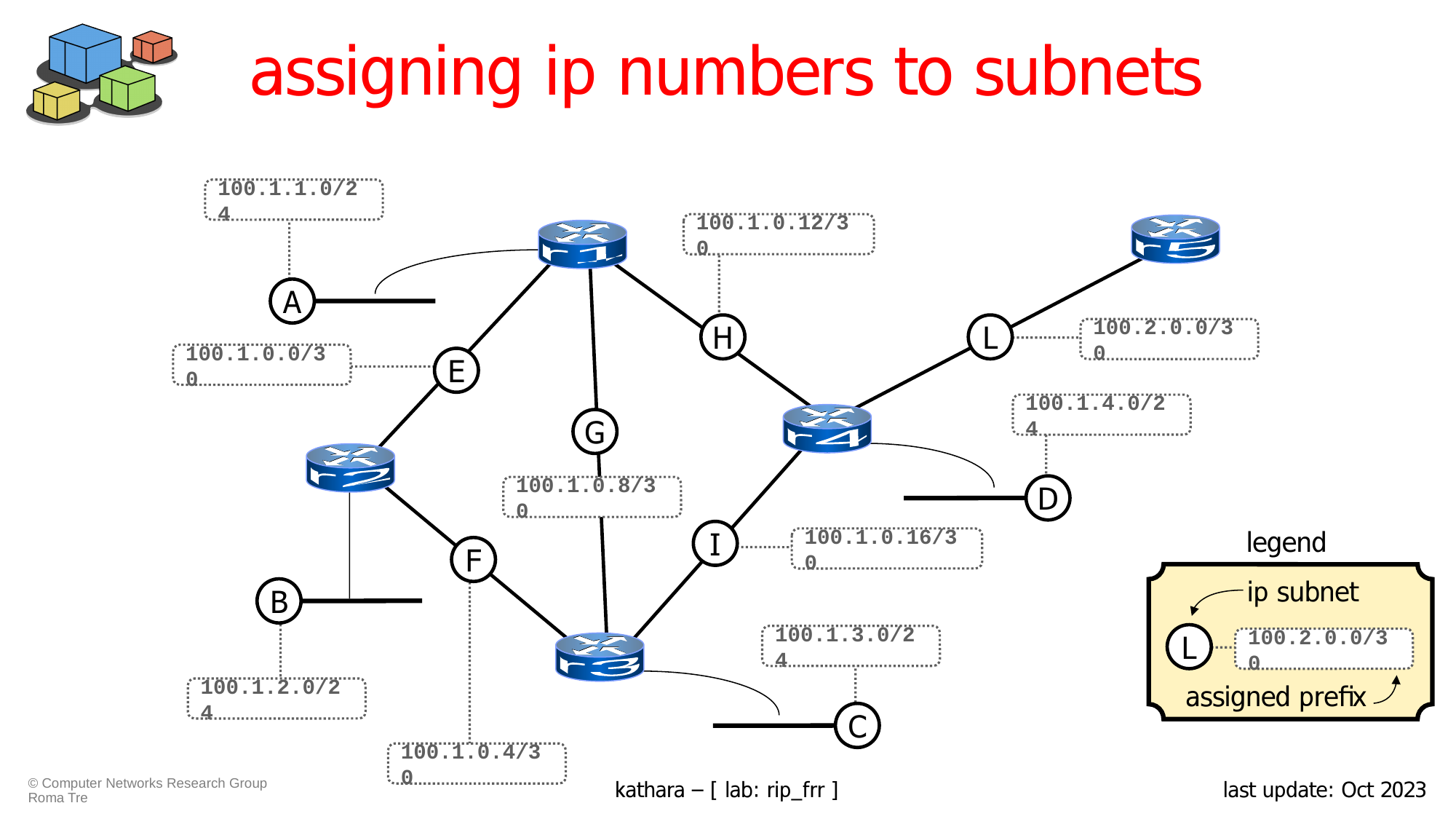

# assigning ip numbers to subnets
100.1.1.0/24

100.1.0.12/30

  r5

  r1

A

H
L
100.2.0.0/30

100.1.0.0/30
E

100.1.4.0/24

  r4
G

  r2
D

100.1.0.8/30

legend
I
100.1.0.16/30
F

ip subnet
B

L
100.1.3.0/24
100.2.0.0/30

  r3

100.1.2.0/24
assigned prefix
C

100.1.0.4/30
kathara – [ lab: rip_frr ]
last update: Oct 2023